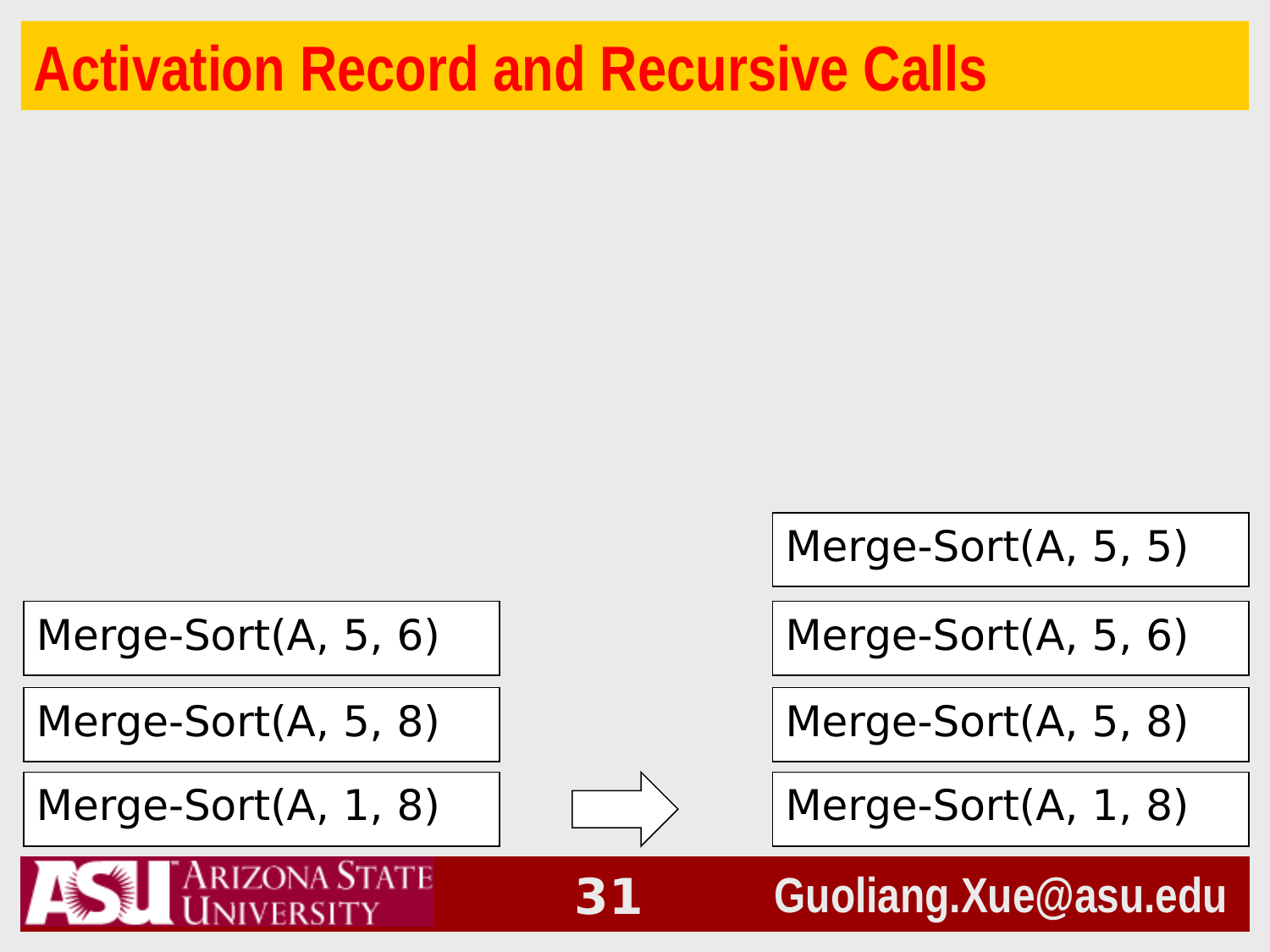

# Activation Record and Recursive Calls
Merge-Sort(A, 5, 5)
Merge-Sort(A, 5, 6)
Merge-Sort(A, 5, 6)
Merge-Sort(A, 5, 8)
Merge-Sort(A, 5, 8)
Merge-Sort(A, 1, 8)

Merge-Sort(A, 1, 8)
31